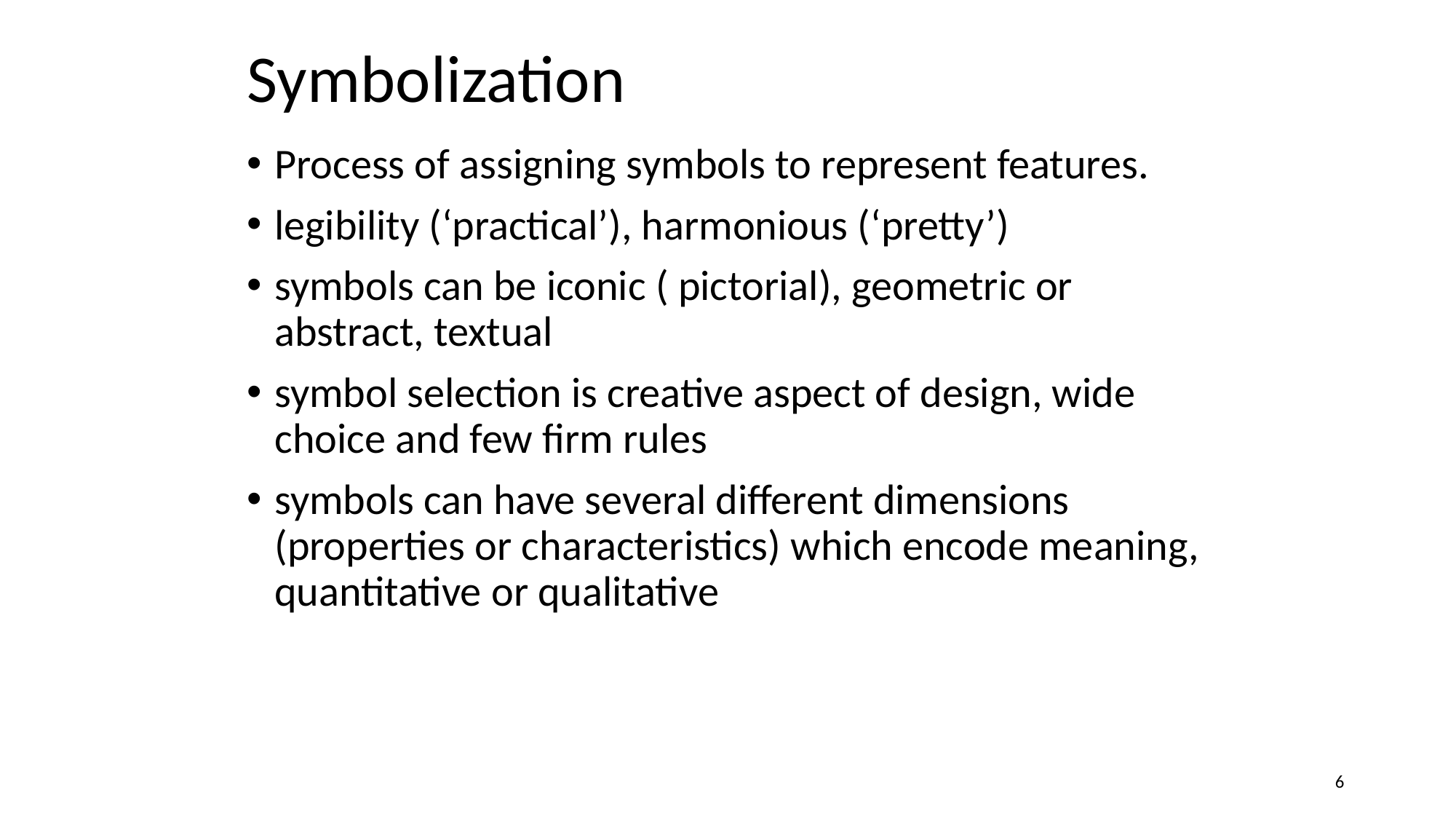

# Symbolization
Process of assigning symbols to represent features.
legibility (‘practical’), harmonious (‘pretty’)
symbols can be iconic ( pictorial), geometric or abstract, textual
symbol selection is creative aspect of design, wide choice and few firm rules
symbols can have several different dimensions (properties or characteristics) which encode meaning, quantitative or qualitative

6